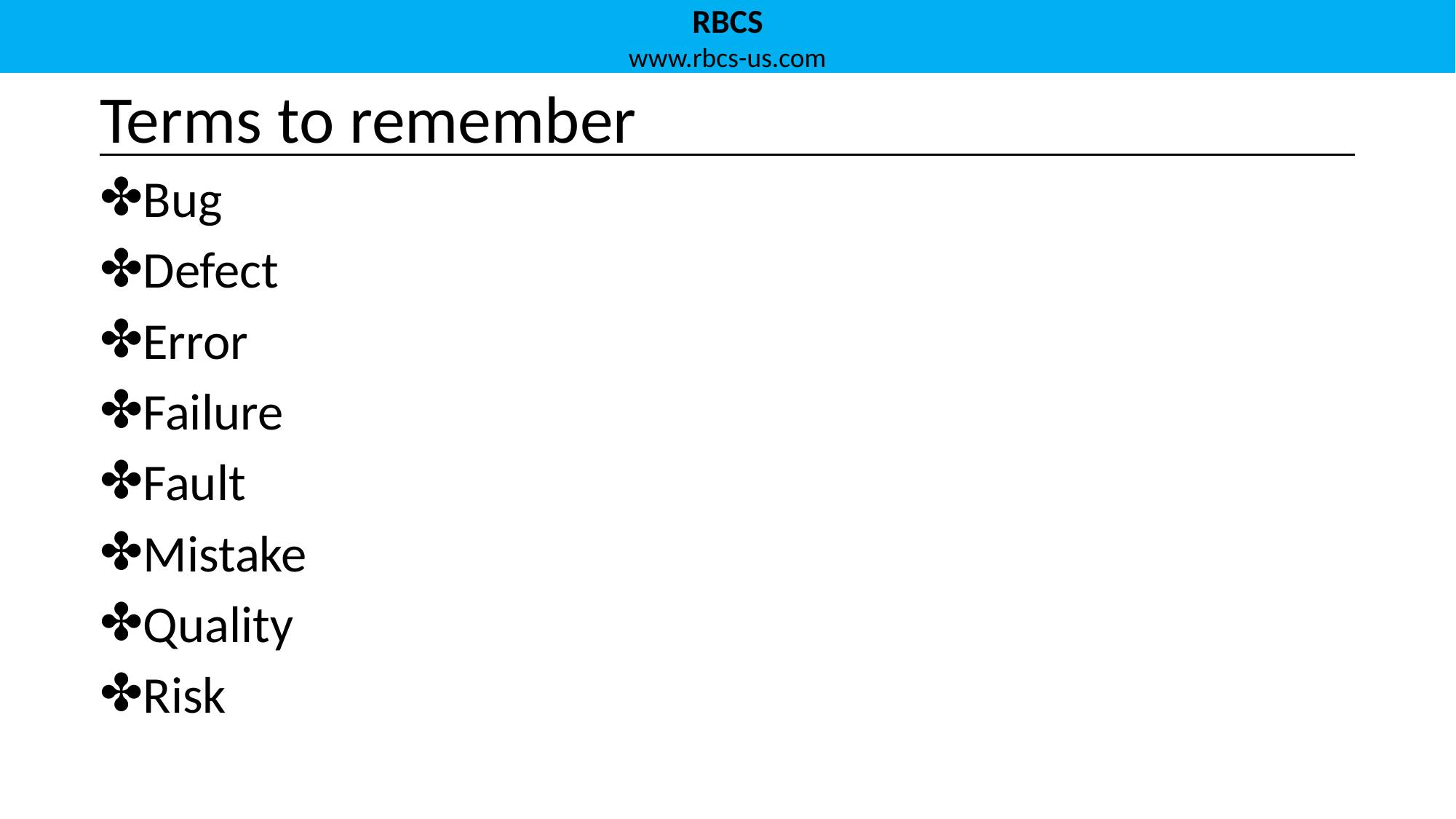

# Terms to remember
Bug
Defect
Error
Failure
Fault
Mistake
Quality
Risk